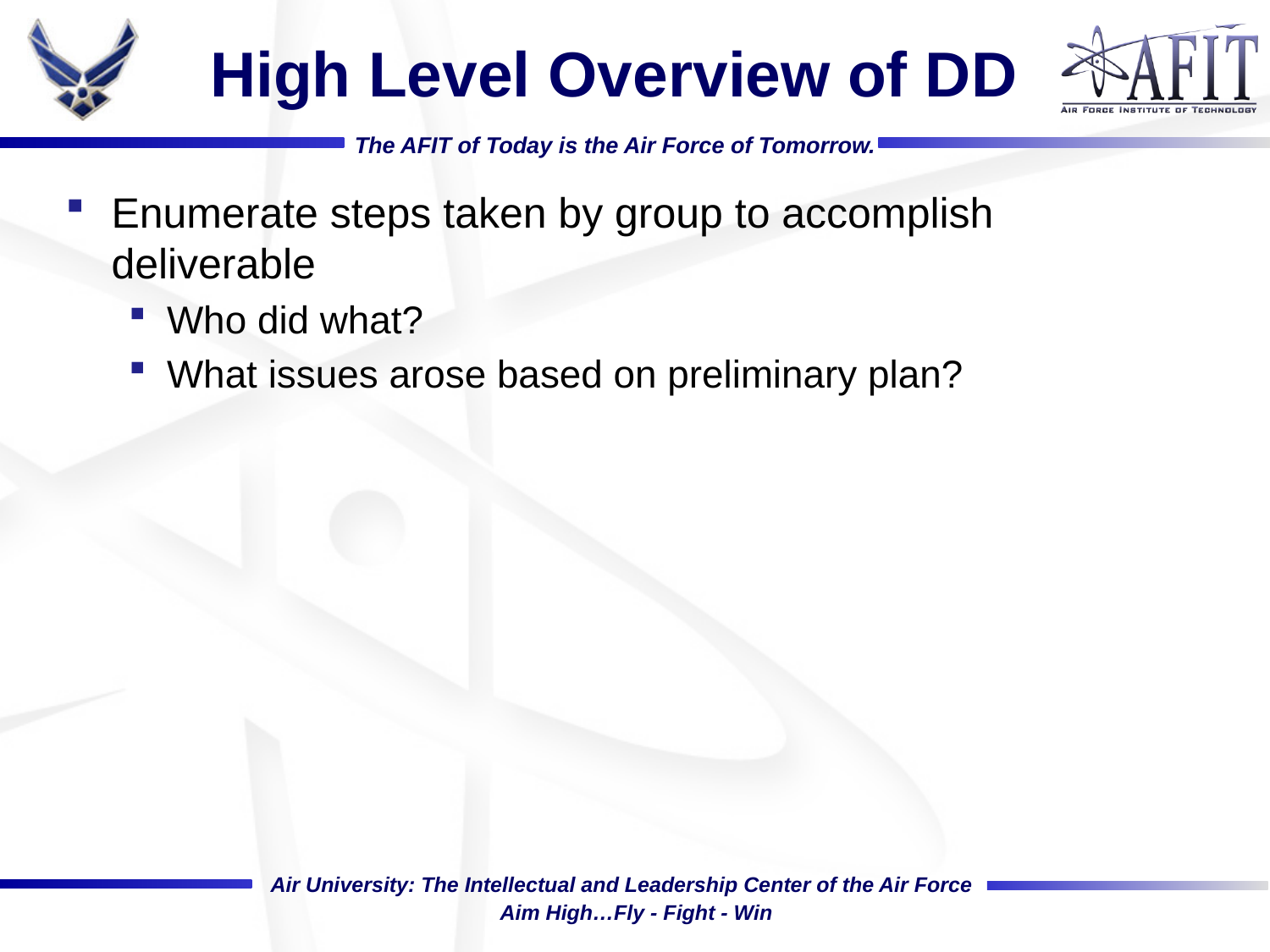

# High Level Overview of DD
Enumerate steps taken by group to accomplish deliverable
Who did what?
What issues arose based on preliminary plan?